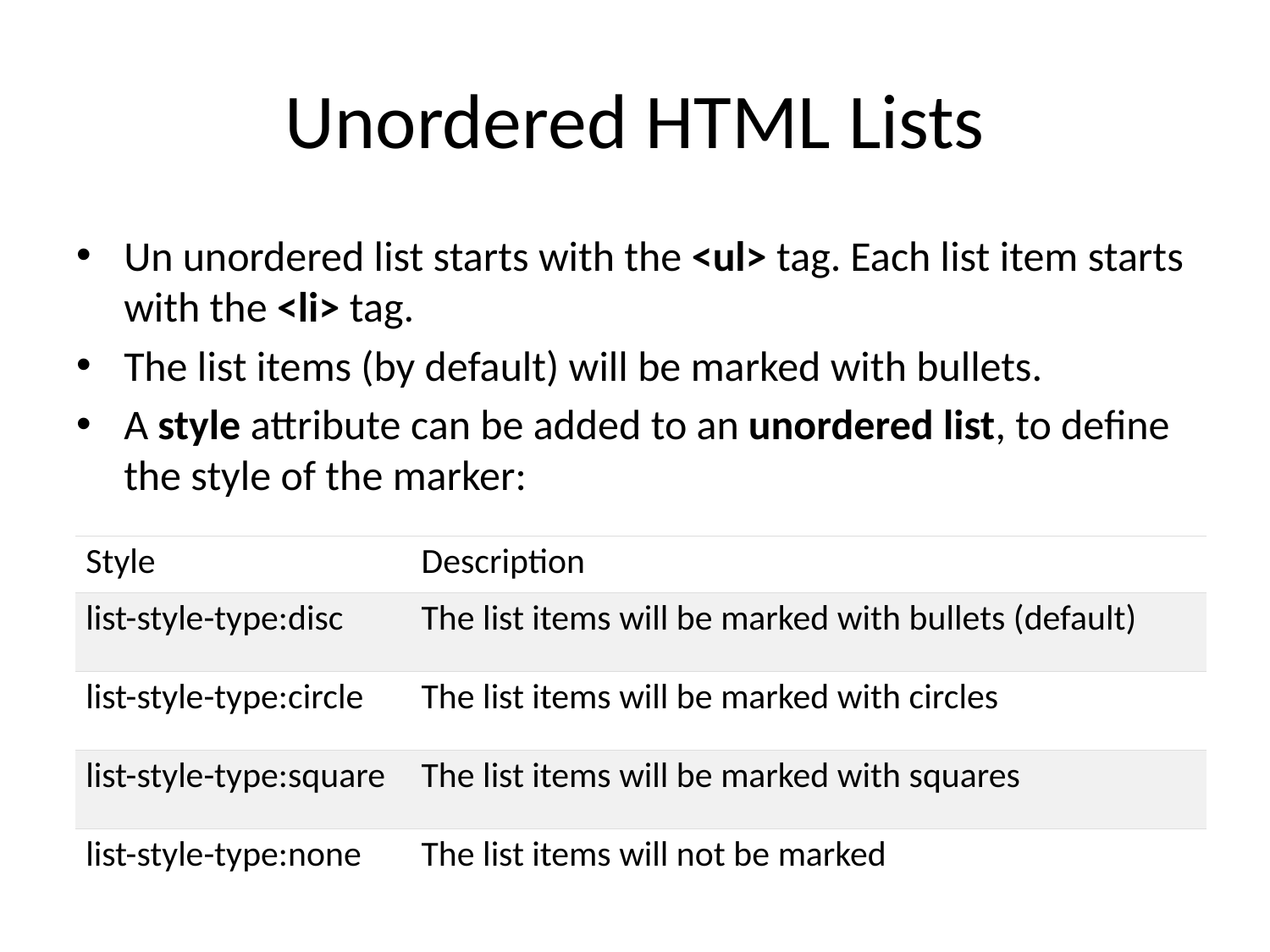

# Unordered HTML Lists
Un unordered list starts with the <ul> tag. Each list item starts with the <li> tag.
The list items (by default) will be marked with bullets.
A style attribute can be added to an unordered list, to define the style of the marker:

| Style | Description |
| --- | --- |
| list-style-type:disc | The list items will be marked with bullets (default) |
| list-style-type:circle | The list items will be marked with circles |
| list-style-type:square | The list items will be marked with squares |
| list-style-type:none | The list items will not be marked |